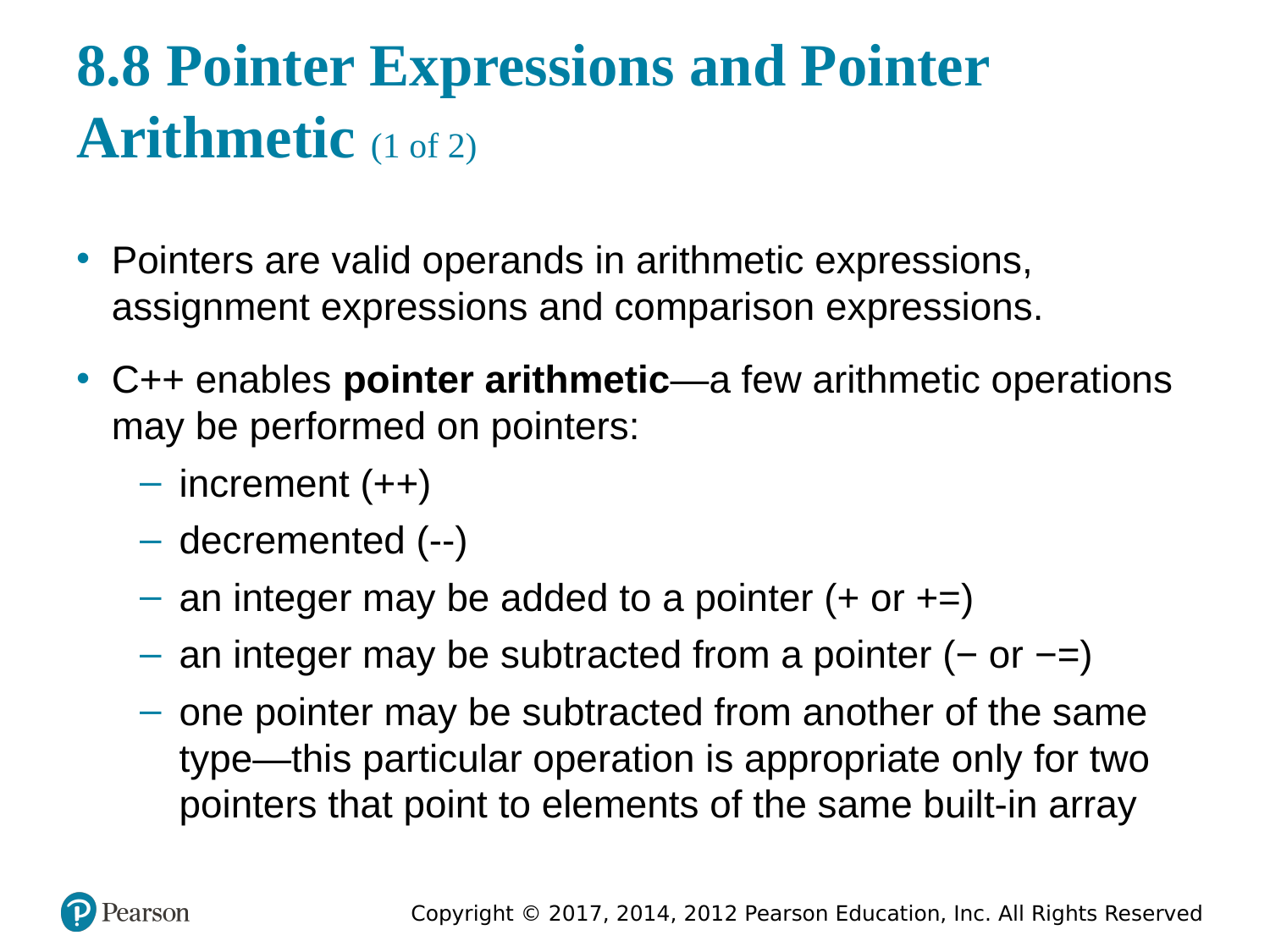

# 8.8 Pointer Expressions and Pointer Arithmetic (1 of 2)
Pointers are valid operands in arithmetic expressions, assignment expressions and comparison expressions.
C++ enables pointer arithmetic—a few arithmetic operations may be performed on pointers:
increment (++)
decremented (--)
an integer may be added to a pointer (+ or +=)
an integer may be subtracted from a pointer (− or −=)
one pointer may be subtracted from another of the same type—this particular operation is appropriate only for two pointers that point to elements of the same built-in array